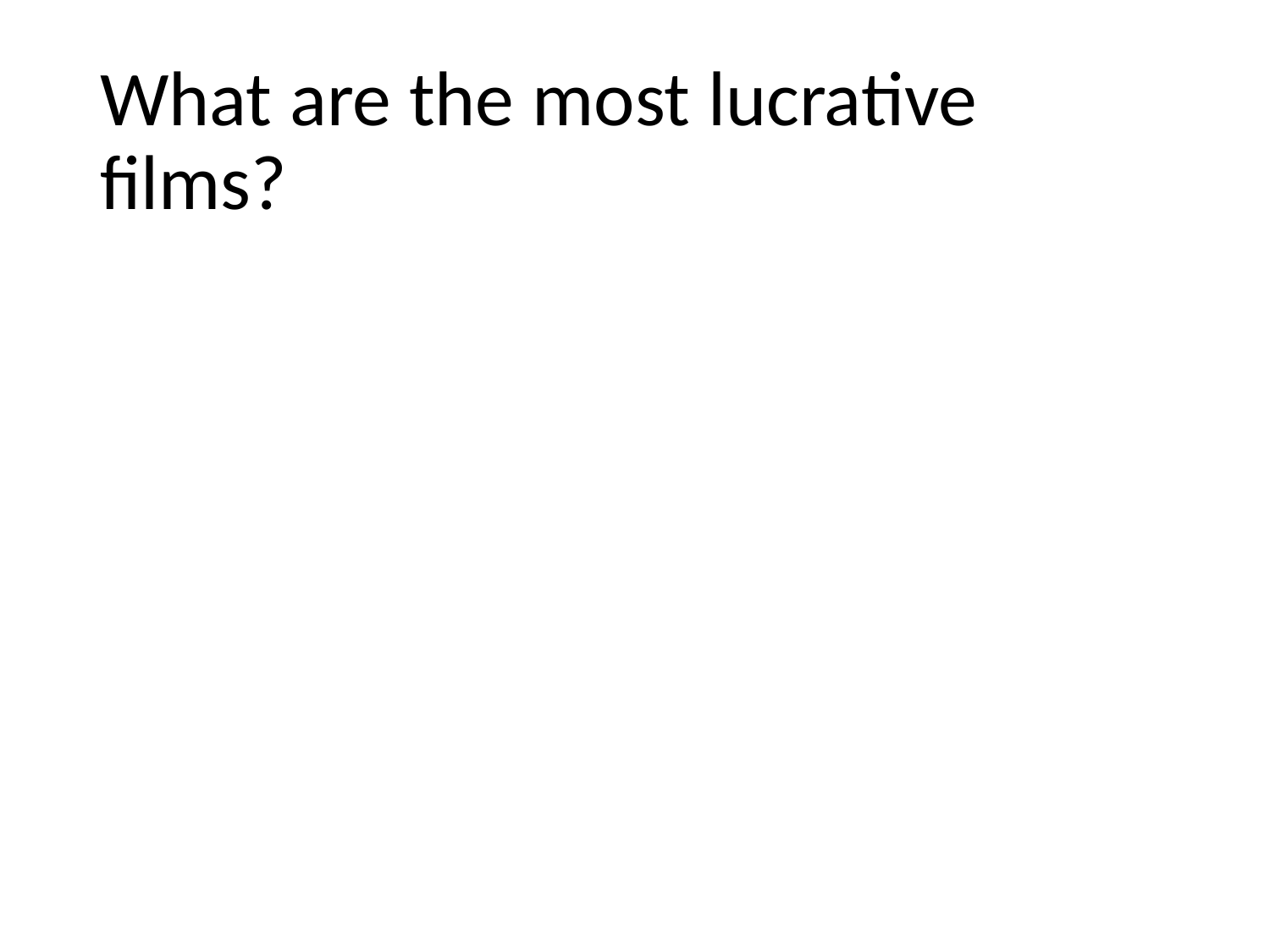

# What are the most lucrative films?